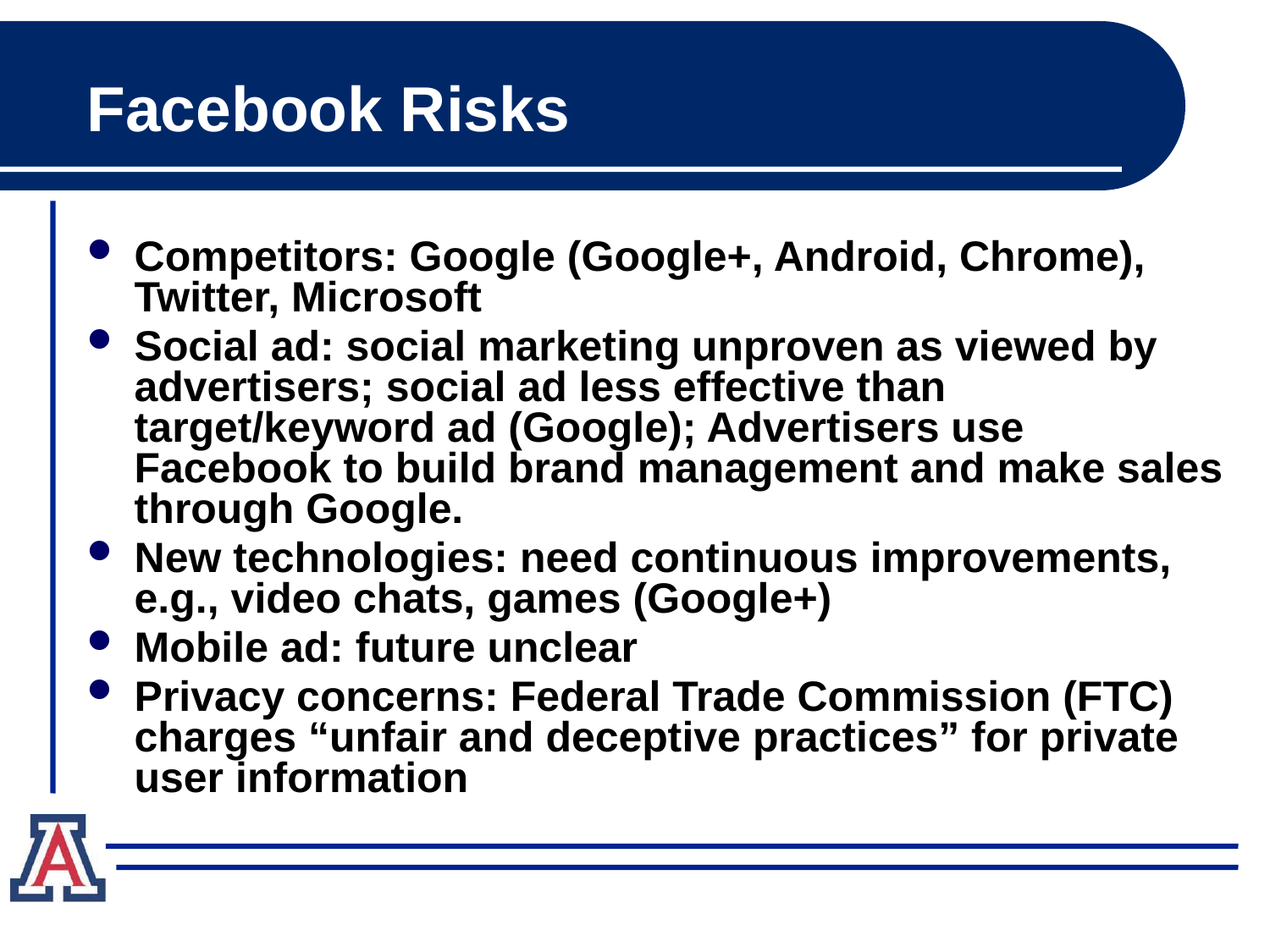

# Facebook Risks
Competitors: Google (Google+, Android, Chrome), Twitter, Microsoft
Social ad: social marketing unproven as viewed by advertisers; social ad less effective than target/keyword ad (Google); Advertisers use Facebook to build brand management and make sales through Google.
New technologies: need continuous improvements, e.g., video chats, games (Google+)
Mobile ad: future unclear
Privacy concerns: Federal Trade Commission (FTC) charges “unfair and deceptive practices” for private user information